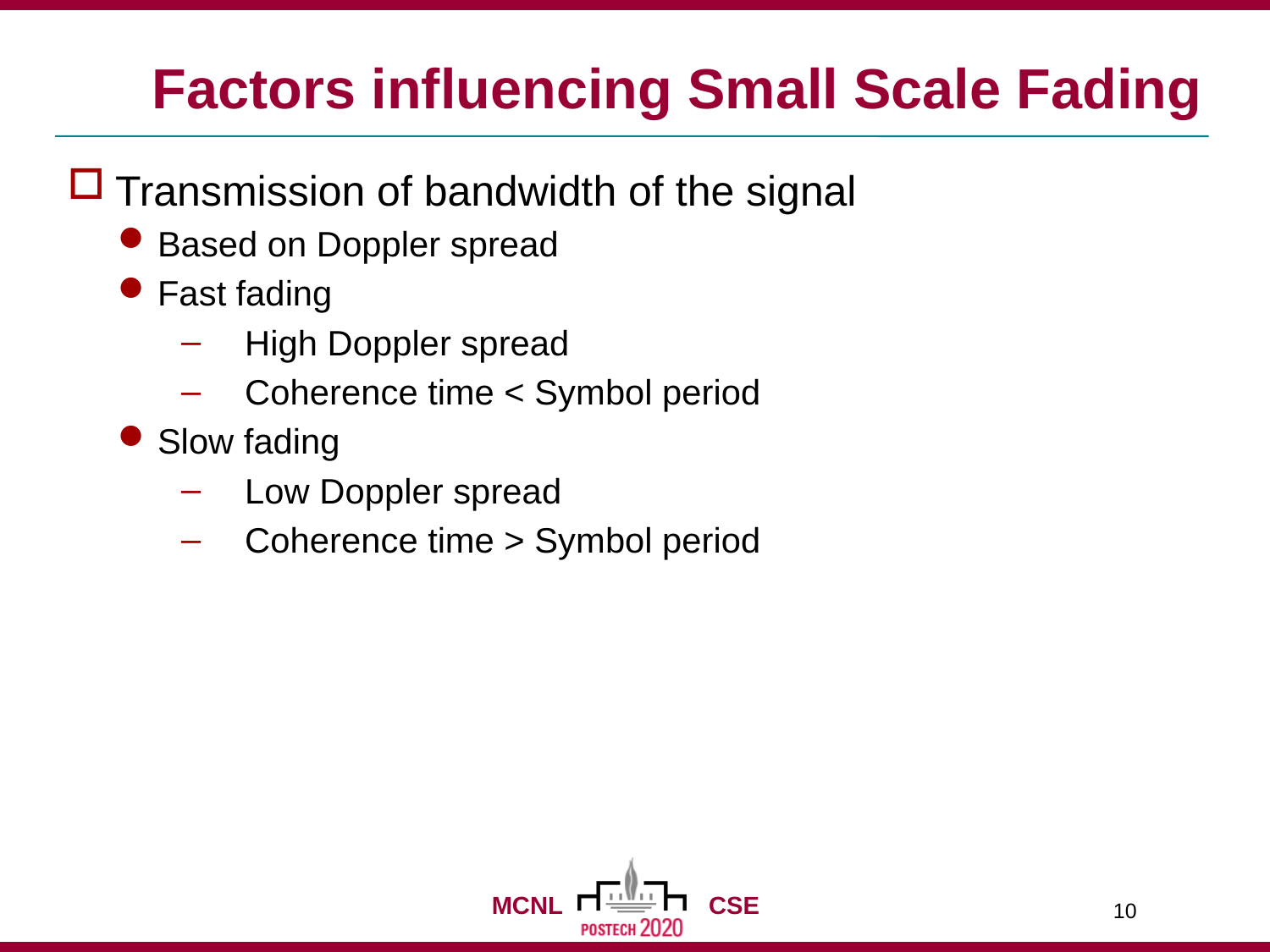

# Factors influencing Small Scale Fading
Transmission of bandwidth of the signal
Based on Doppler spread
Fast fading
High Doppler spread
Coherence time < Symbol period
Slow fading
Low Doppler spread
Coherence time > Symbol period
10